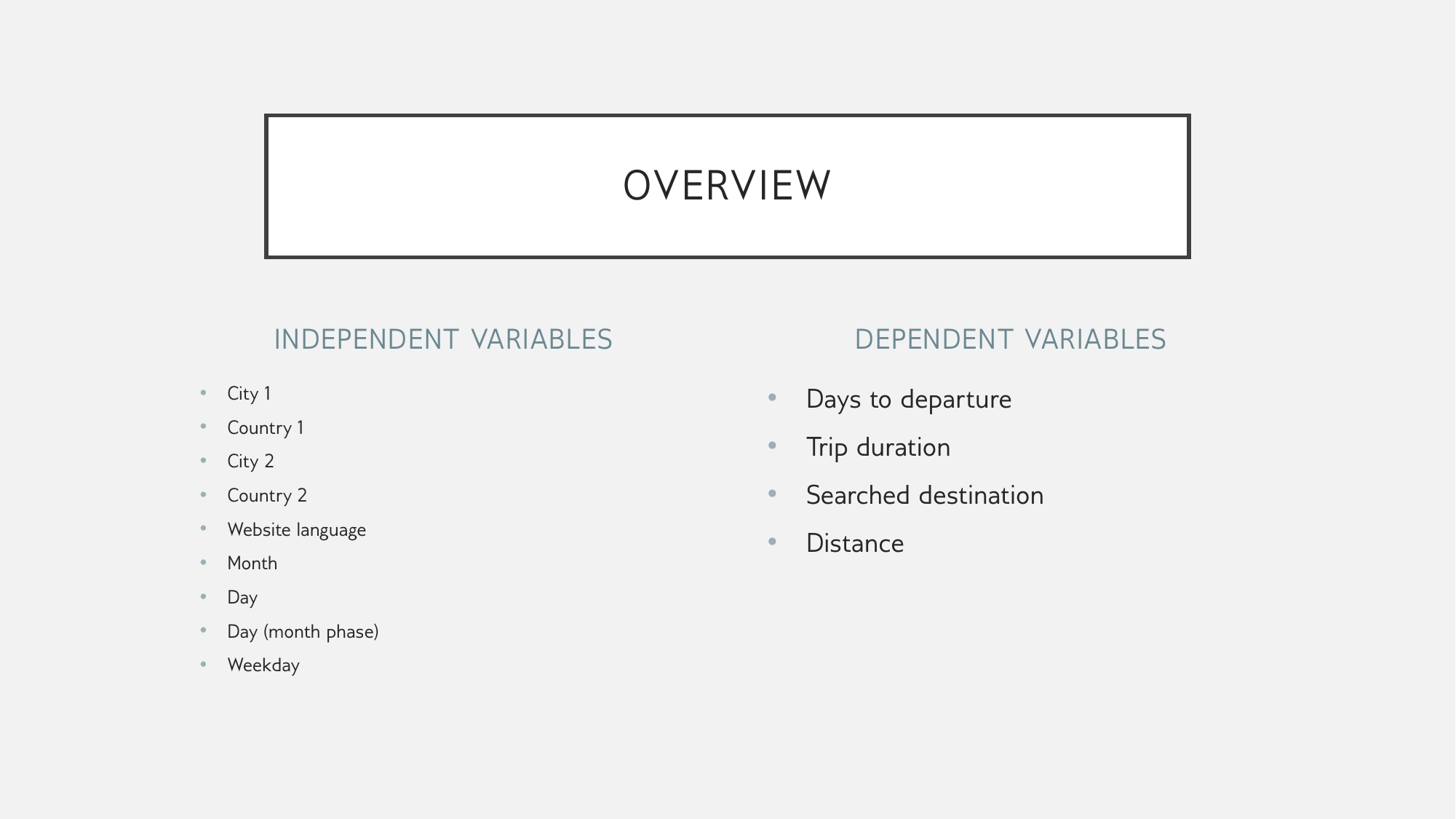

# Overview
Independent Variables
Dependent Variables
City 1
Country 1
City 2
Country 2
Website language
Month
Day
Day (month phase)
Weekday
Days to departure
Trip duration
Searched destination
Distance